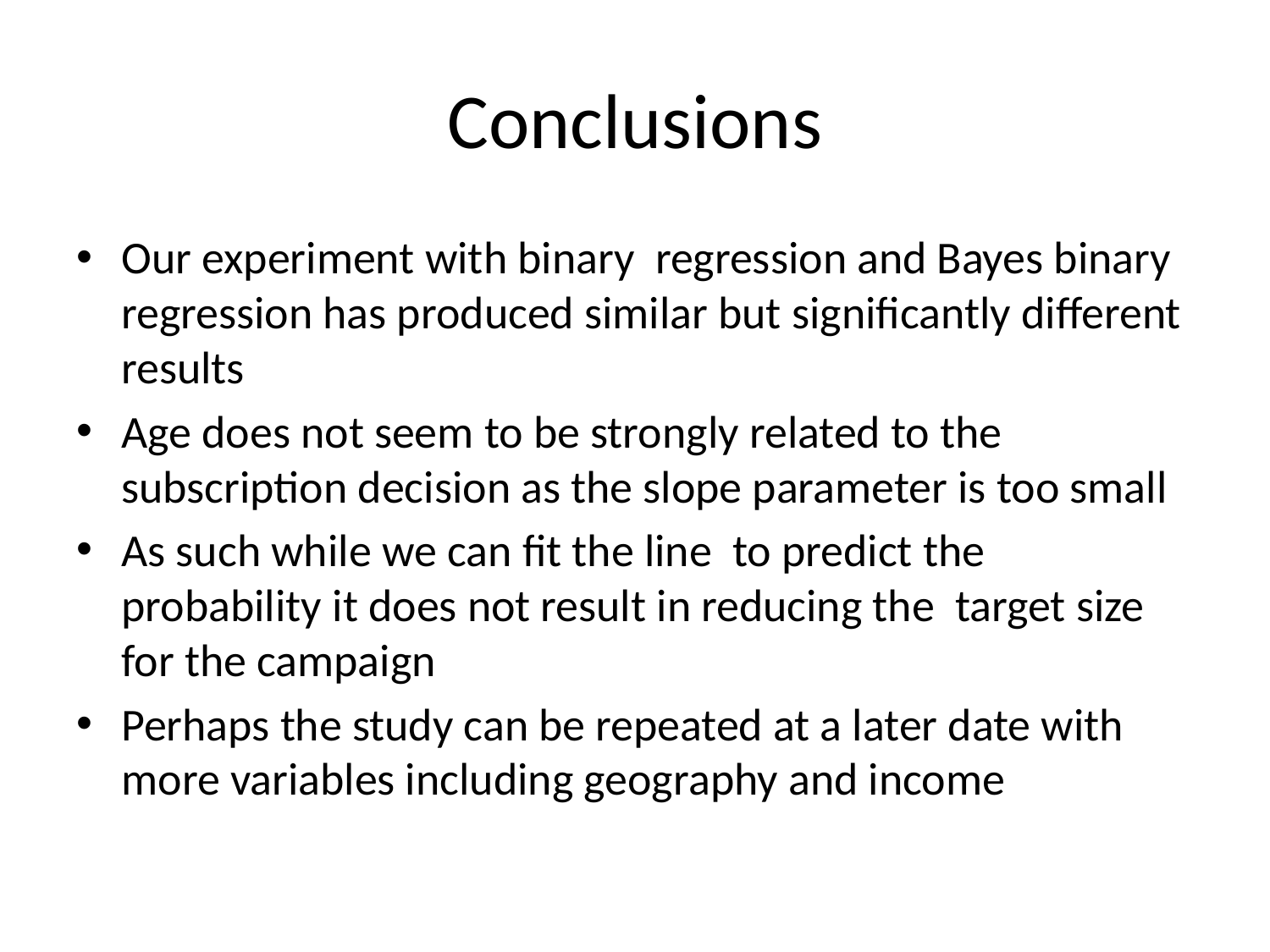

# Conclusions
Our experiment with binary  regression and Bayes binary regression has produced similar but significantly different results
Age does not seem to be strongly related to the subscription decision as the slope parameter is too small
As such while we can fit the line  to predict the probability it does not result in reducing the  target size for the campaign
Perhaps the study can be repeated at a later date with more variables including geography and income